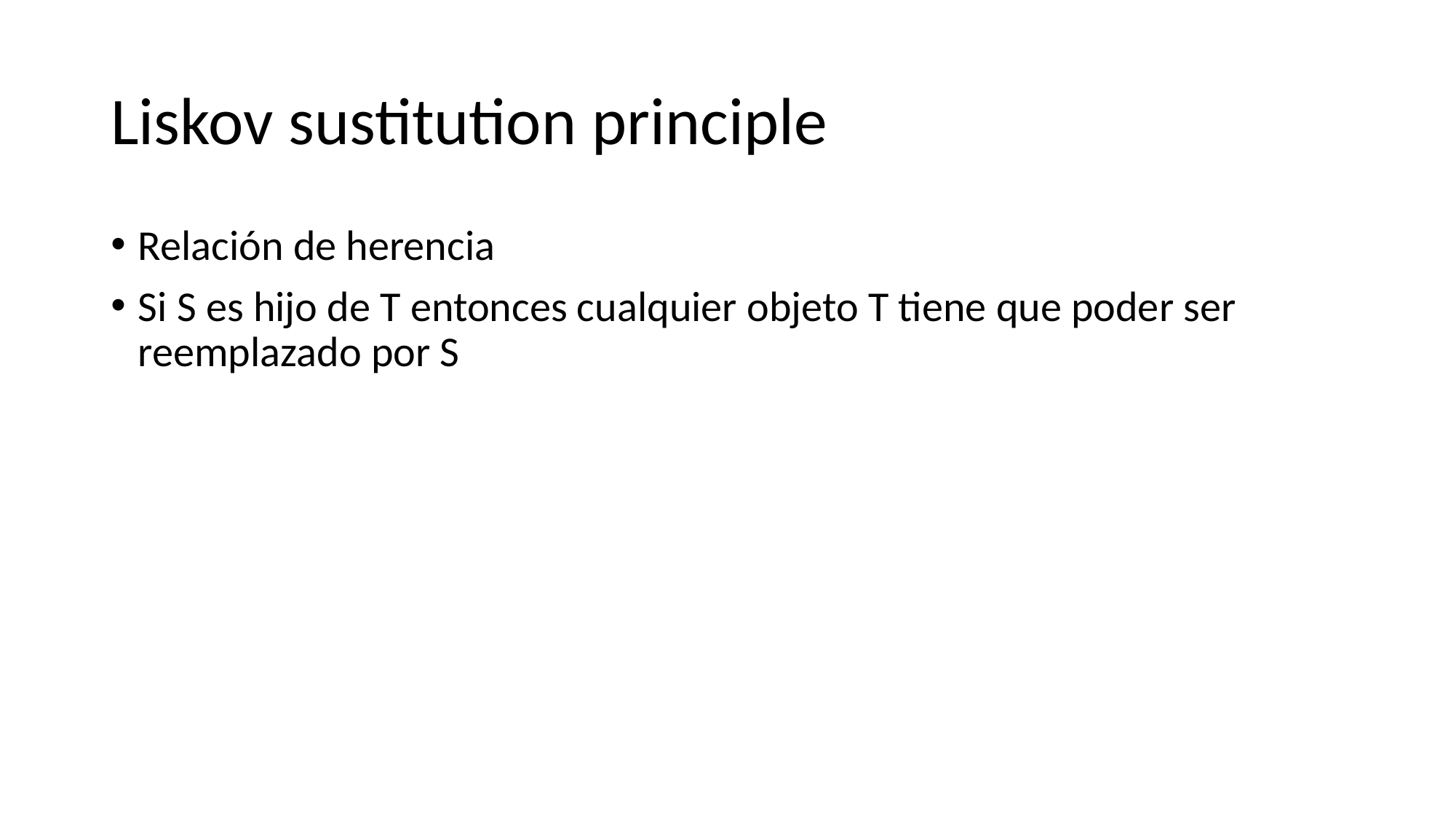

# Liskov sustitution principle
Relación de herencia
Si S es hijo de T entonces cualquier objeto T tiene que poder ser reemplazado por S